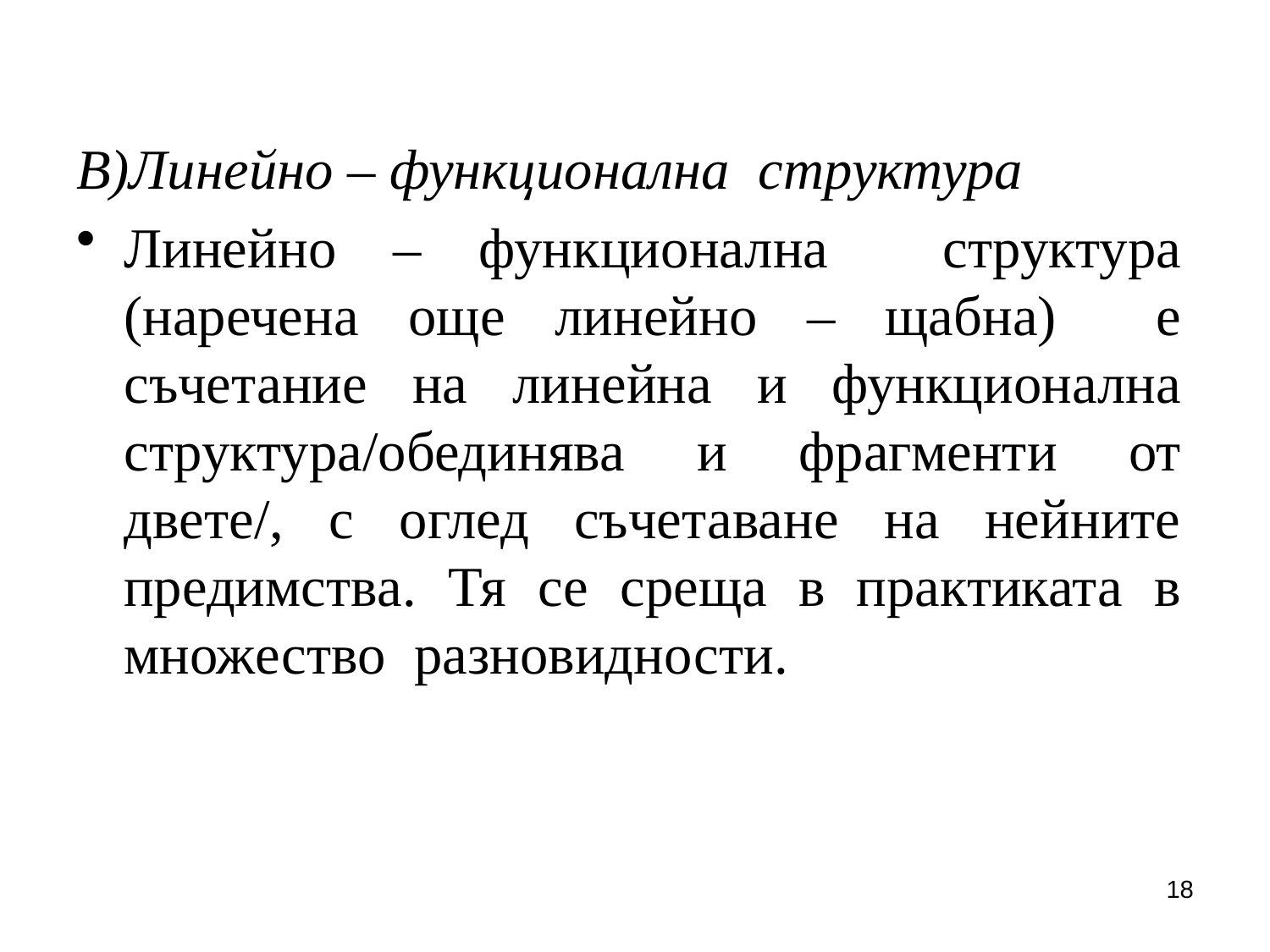

В)Линейно – функционална  структура
Линейно – функционална  структура (наречена още линейно – щабна)  е съчетание на линейна и функционална структура/обединява и фрагменти от двете/, с оглед съчетаване на нейните предимства. Тя се среща в практиката в множество  разновидности.
18